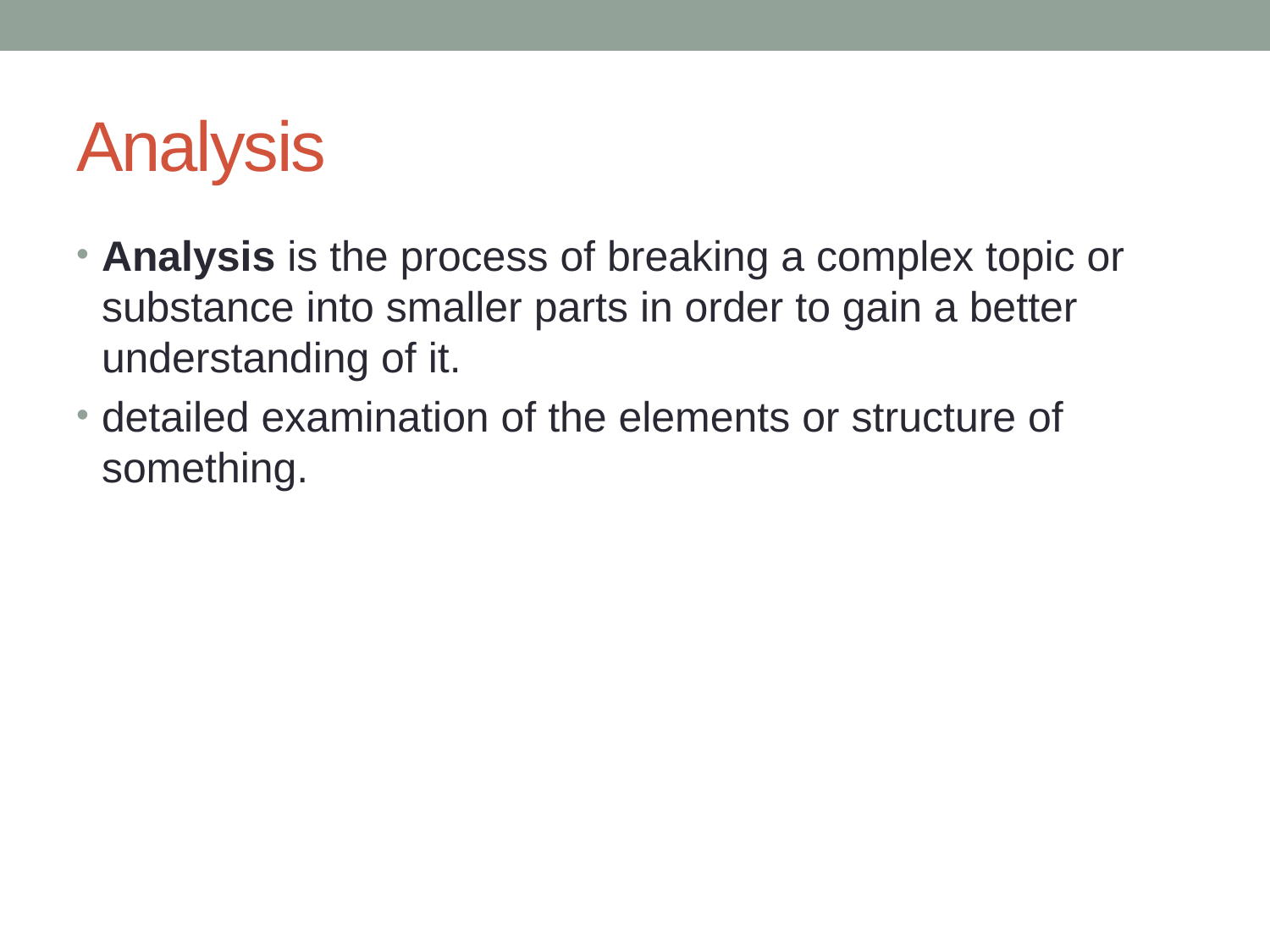

# Analysis
Analysis is the process of breaking a complex topic or substance into smaller parts in order to gain a better understanding of it.
detailed examination of the elements or structure of something.